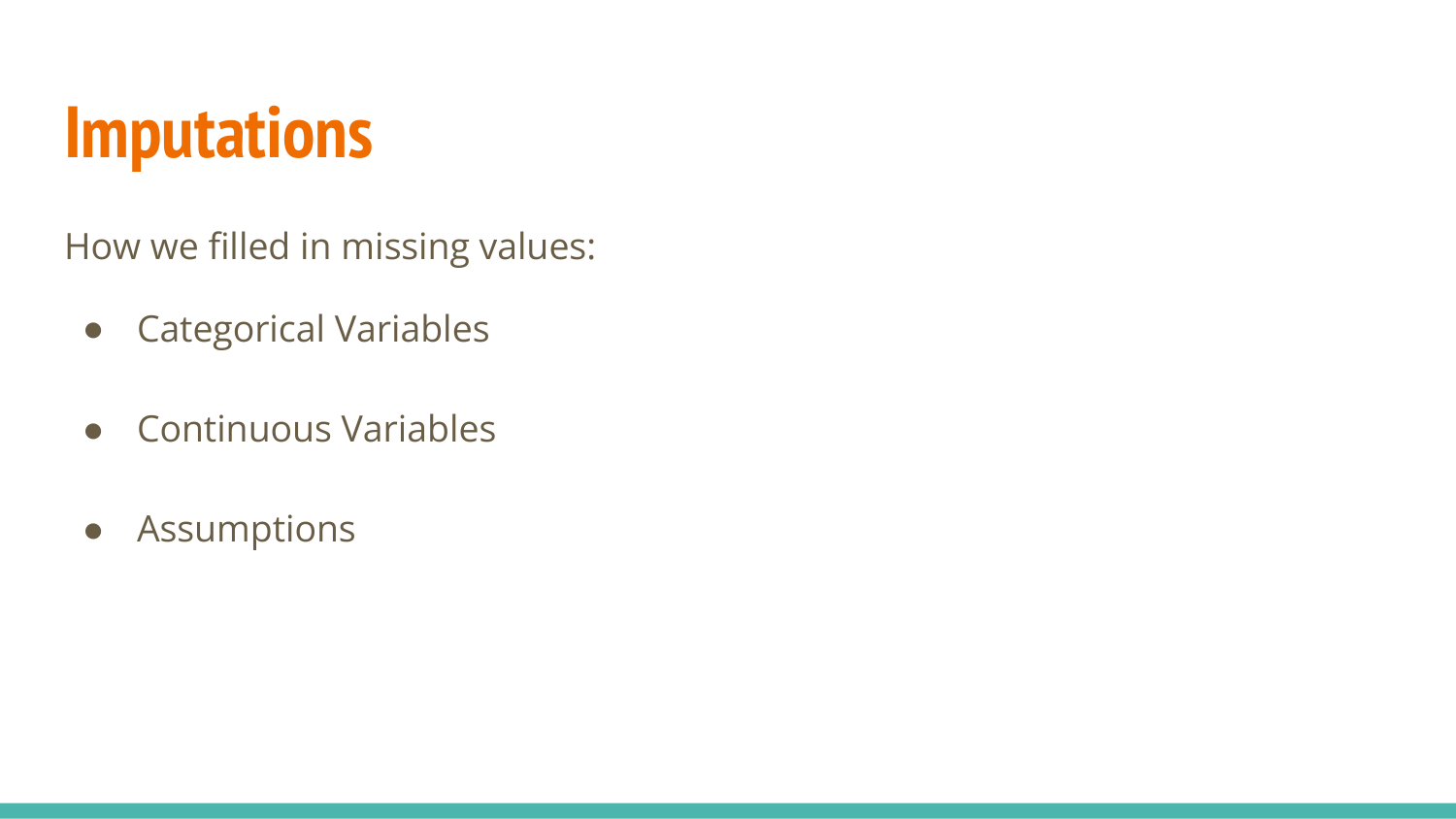

# Imputations
How we filled in missing values:
Categorical Variables
Continuous Variables
Assumptions